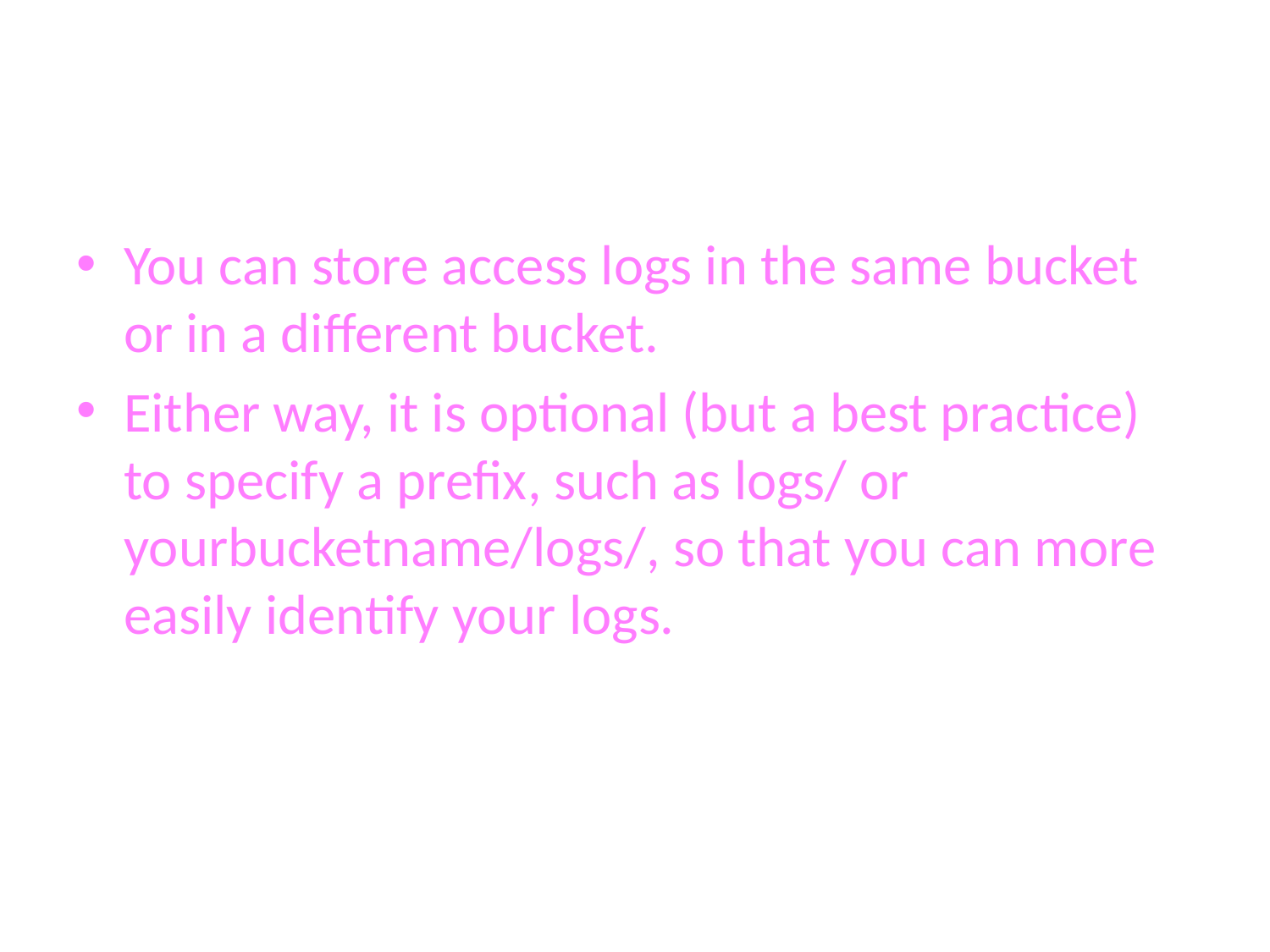

#
You can store access logs in the same bucket or in a different bucket.
Either way, it is optional (but a best practice) to specify a prefix, such as logs/ or yourbucketname/logs/, so that you can more easily identify your logs.